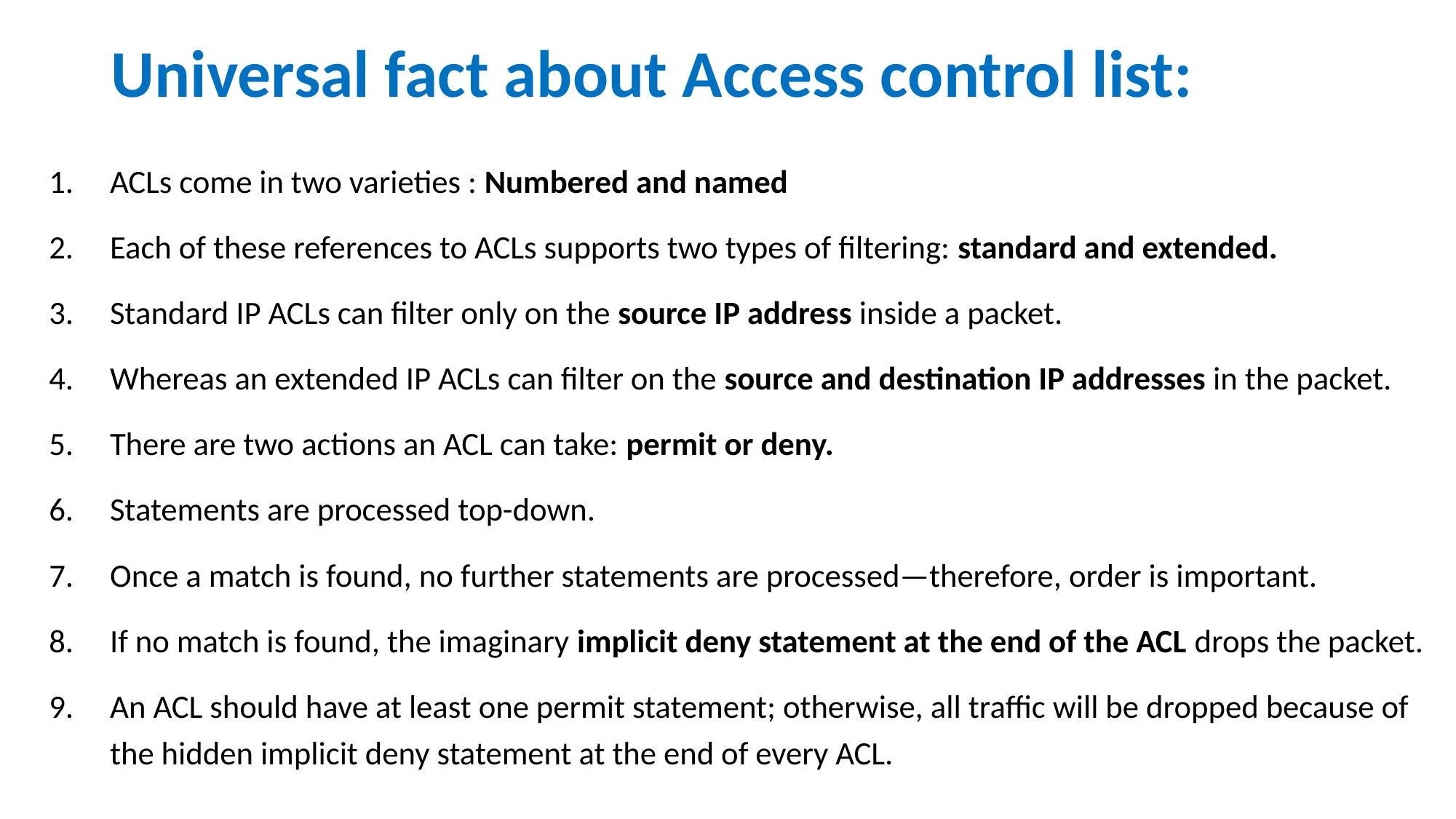

# Universal fact about Access control list:
ACLs come in two varieties : Numbered and named
Each of these references to ACLs supports two types of filtering: standard and extended.
Standard IP ACLs can filter only on the source IP address inside a packet.
Whereas an extended IP ACLs can filter on the source and destination IP addresses in the packet.
There are two actions an ACL can take: permit or deny.
Statements are processed top-down.
Once a match is found, no further statements are processed—therefore, order is important.
If no match is found, the imaginary implicit deny statement at the end of the ACL drops the packet.
An ACL should have at least one permit statement; otherwise, all traffic will be dropped because of the hidden implicit deny statement at the end of every ACL.